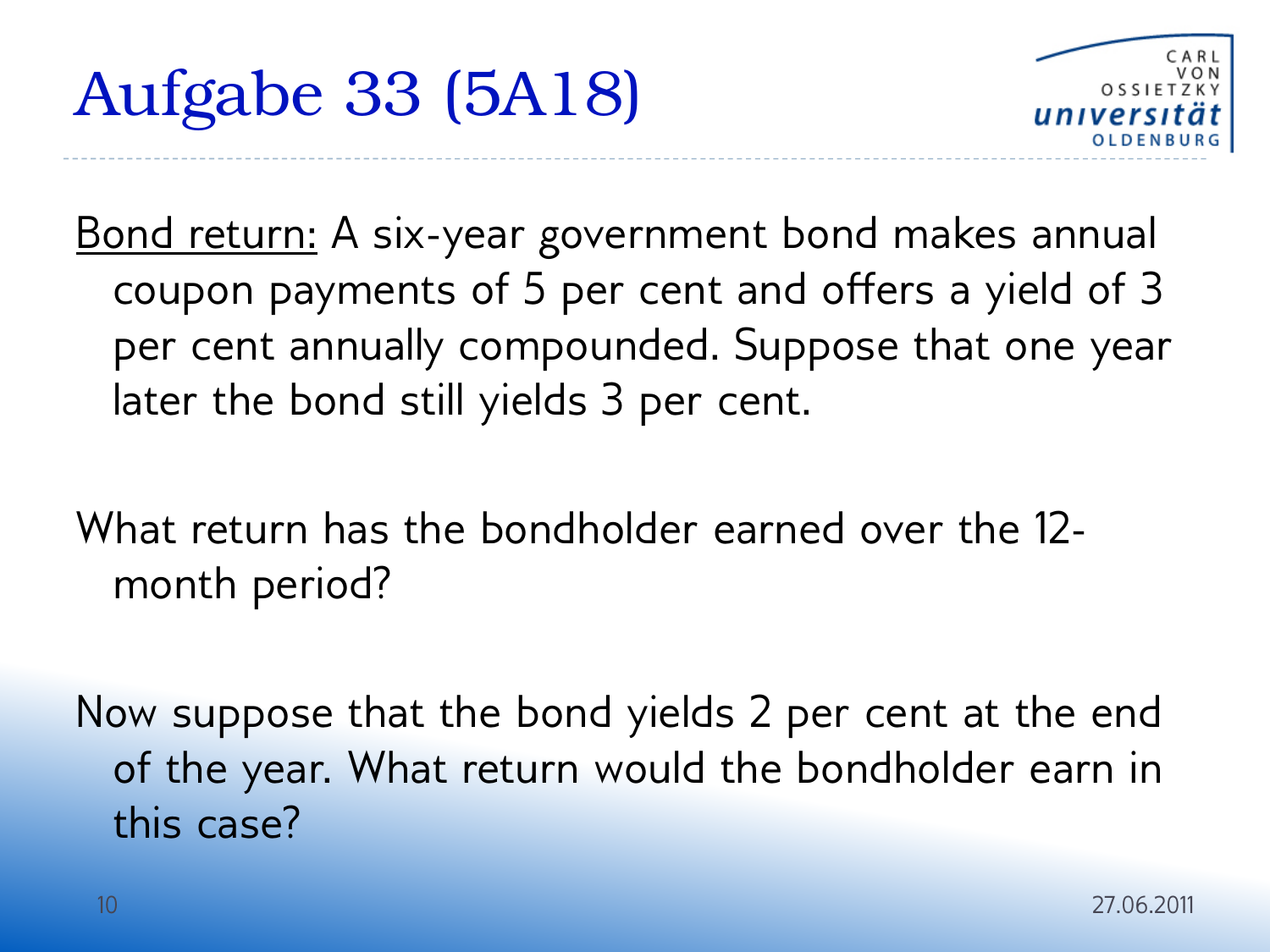

# Aufgabe 33 (5A18)
Bond return: A six-year government bond makes annual coupon payments of 5 per cent and offers a yield of 3 per cent annually compounded. Suppose that one year later the bond still yields 3 per cent.

What return has the bondholder earned over the 12-month period?

Now suppose that the bond yields 2 per cent at the end of the year. What return would the bondholder earn in this case?

10
27.06.2011